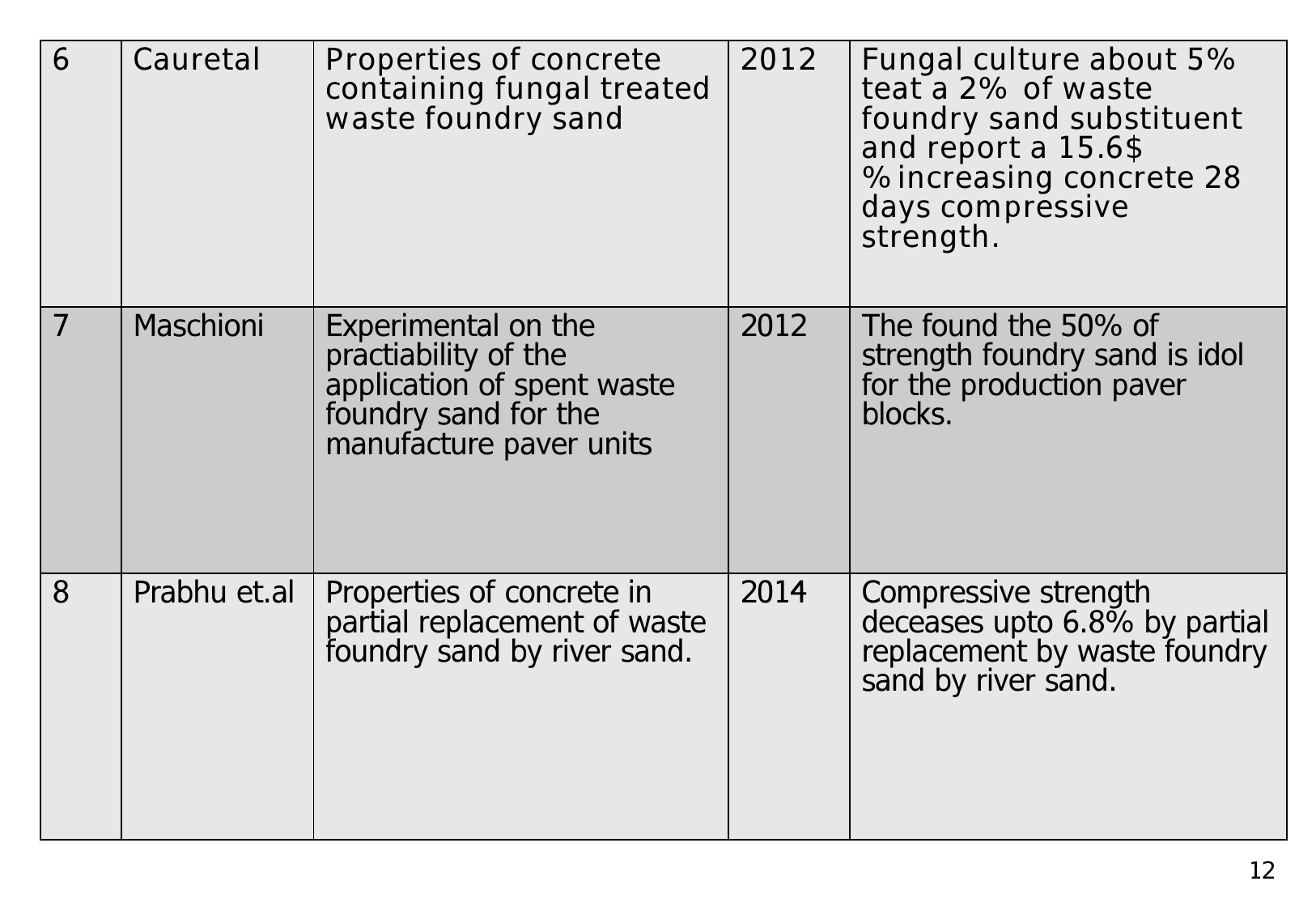

| 6 | Cauretal | Properties of concrete containing fungal treated waste foundry sand | 2012 | Fungal culture about 5% teat a 2% of waste foundry sand substituent and report a 15.6$%increasing concrete 28 days compressive strength. |
| --- | --- | --- | --- | --- |
| 7 | Maschioni | Experimental on the practiability of the application of spent waste foundry sand for the manufacture paver units | 2012 | The found the 50% of strength foundry sand is idol for the production paver blocks. |
| 8 | Prabhu et.al | Properties of concrete in partial replacement of waste foundry sand by river sand. | 2014 | Compressive strength deceases upto 6.8% by partial replacement by waste foundry sand by river sand. |
12